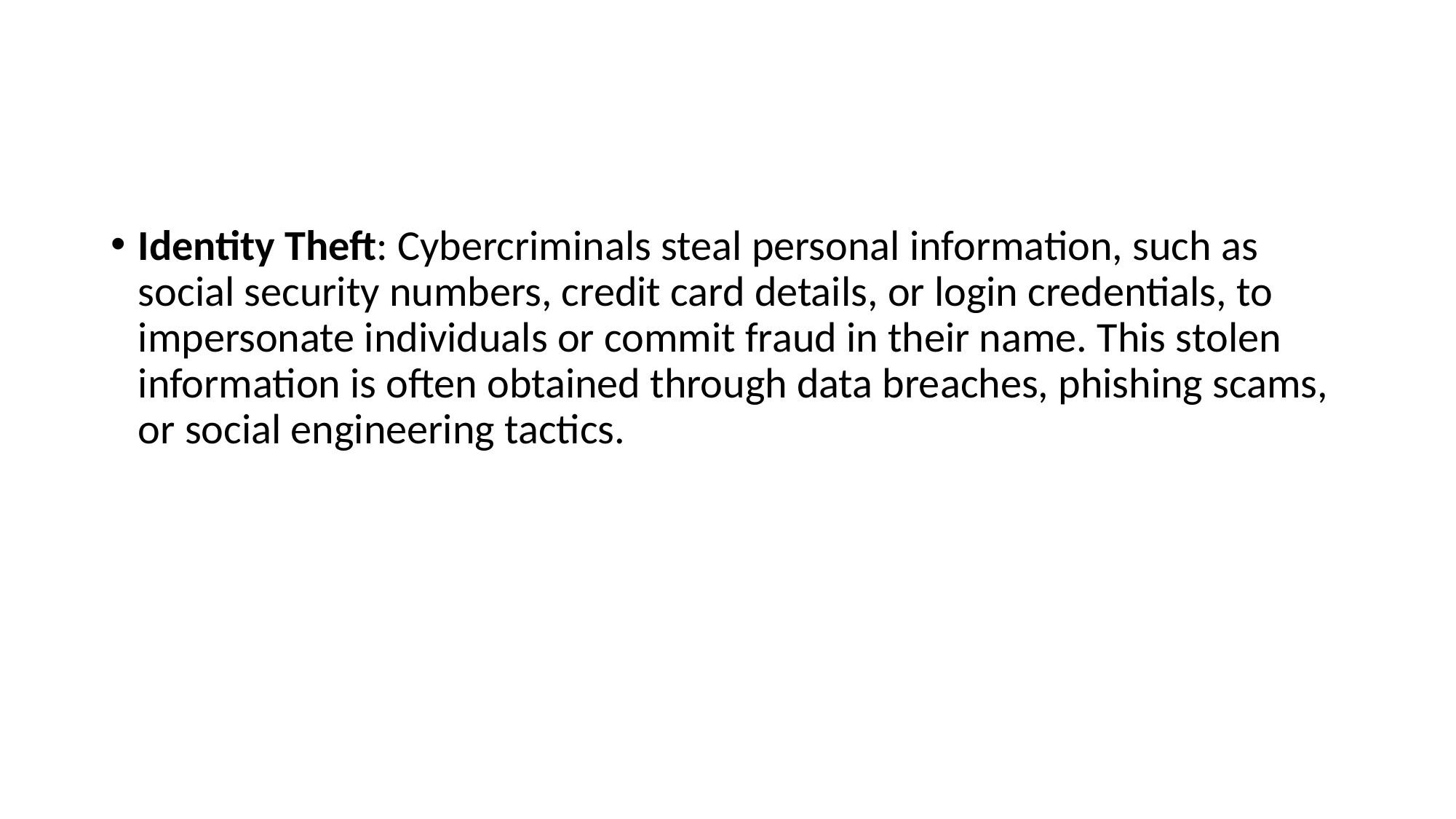

#
Identity Theft: Cybercriminals steal personal information, such as social security numbers, credit card details, or login credentials, to impersonate individuals or commit fraud in their name. This stolen information is often obtained through data breaches, phishing scams, or social engineering tactics.